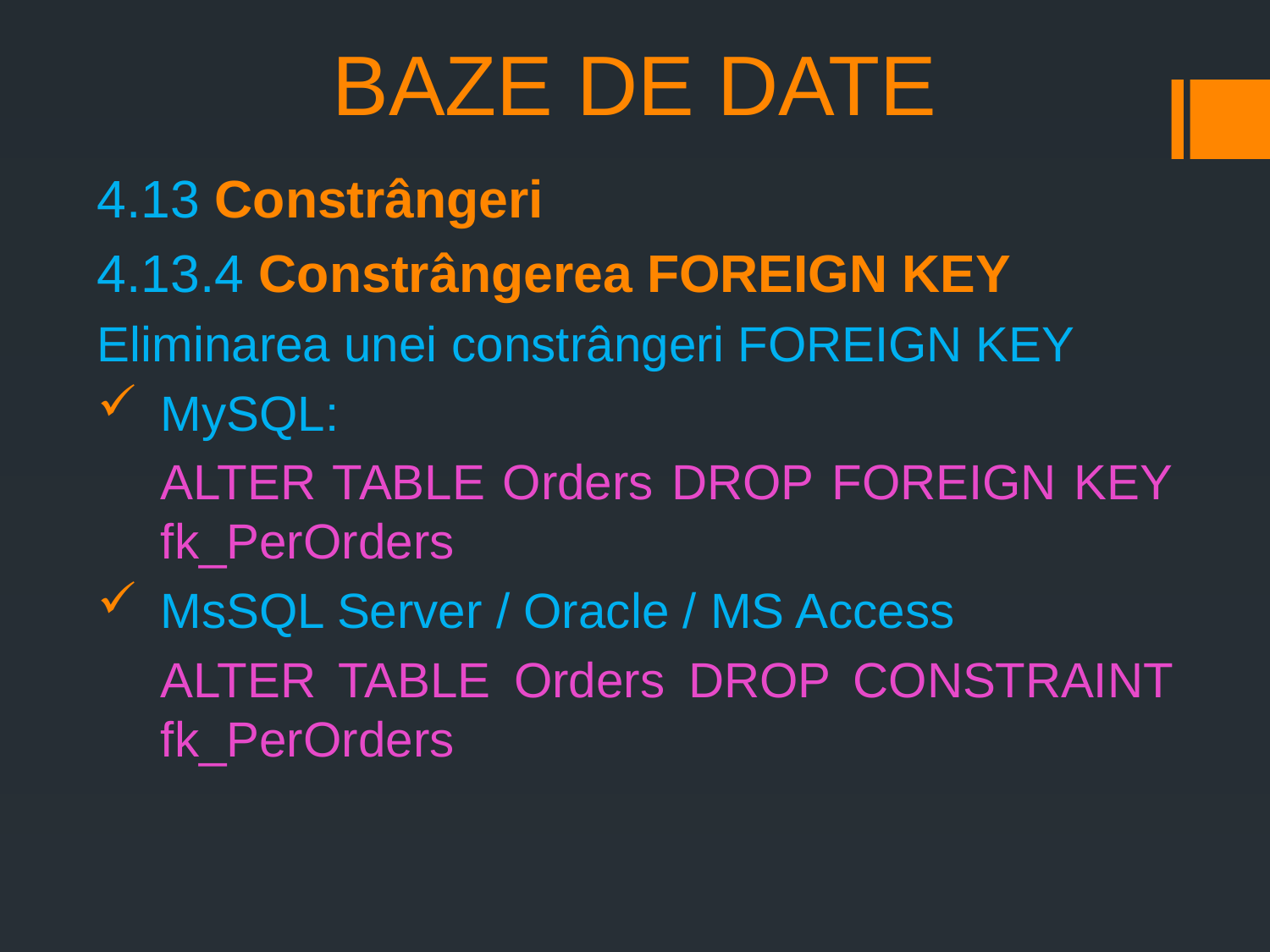

# BAZE DE DATE
4.13 Constrângeri
4.13.4 Constrângerea FOREIGN KEY
Eliminarea unei constrângeri FOREIGN KEY
MySQL:
ALTER TABLE Orders DROP FOREIGN KEY fk_PerOrders
MsSQL Server / Oracle / MS Access
ALTER TABLE Orders DROP CONSTRAINT fk_PerOrders